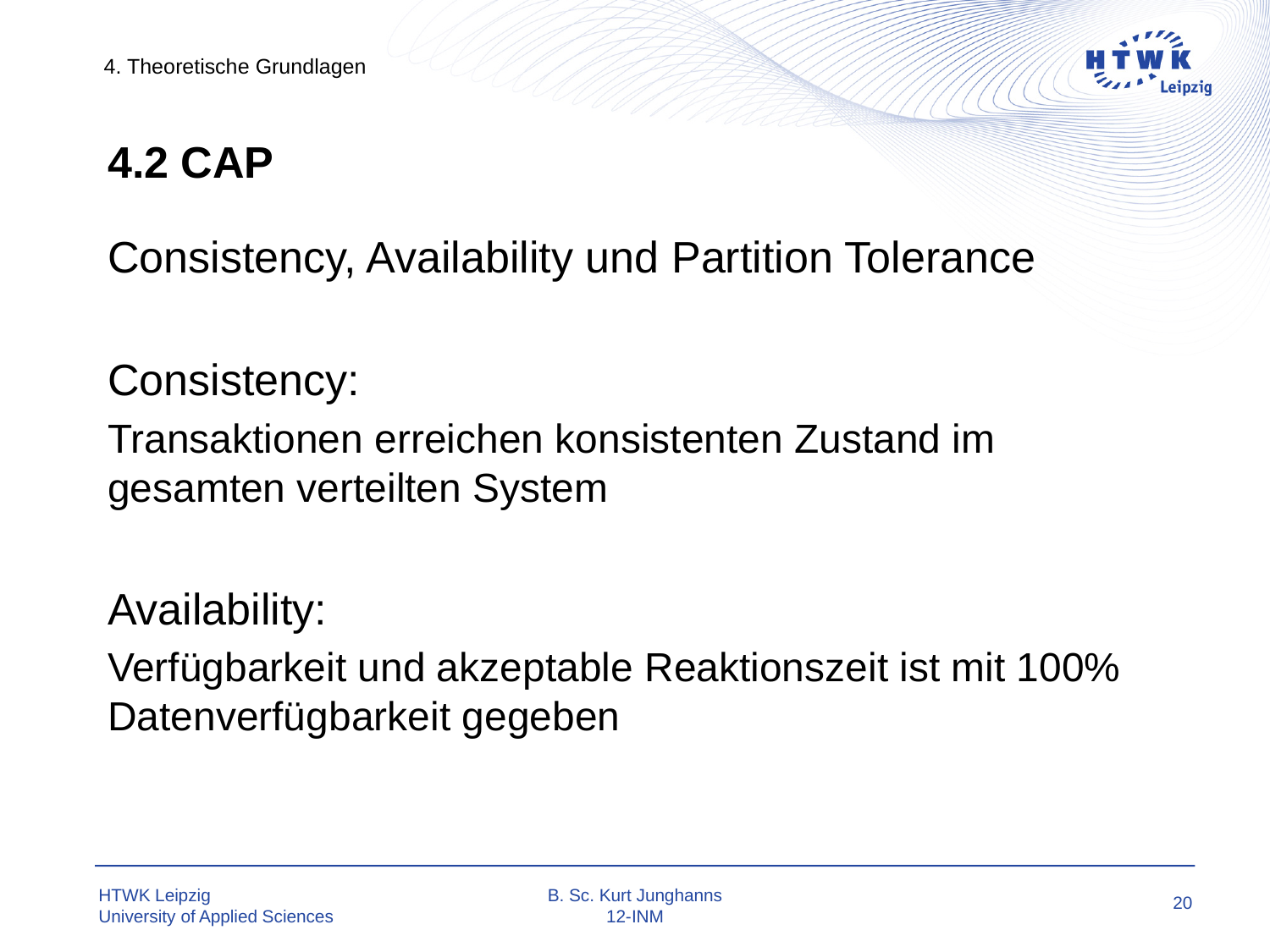

4. Theoretische Grundlagen
# 4.2 CAP
Consistency, Availability und Partition Tolerance

Consistency:
Transaktionen erreichen konsistenten Zustand im gesamten verteilten System

Availability:
Verfügbarkeit und akzeptable Reaktionszeit ist mit 100% Datenverfügbarkeit gegeben